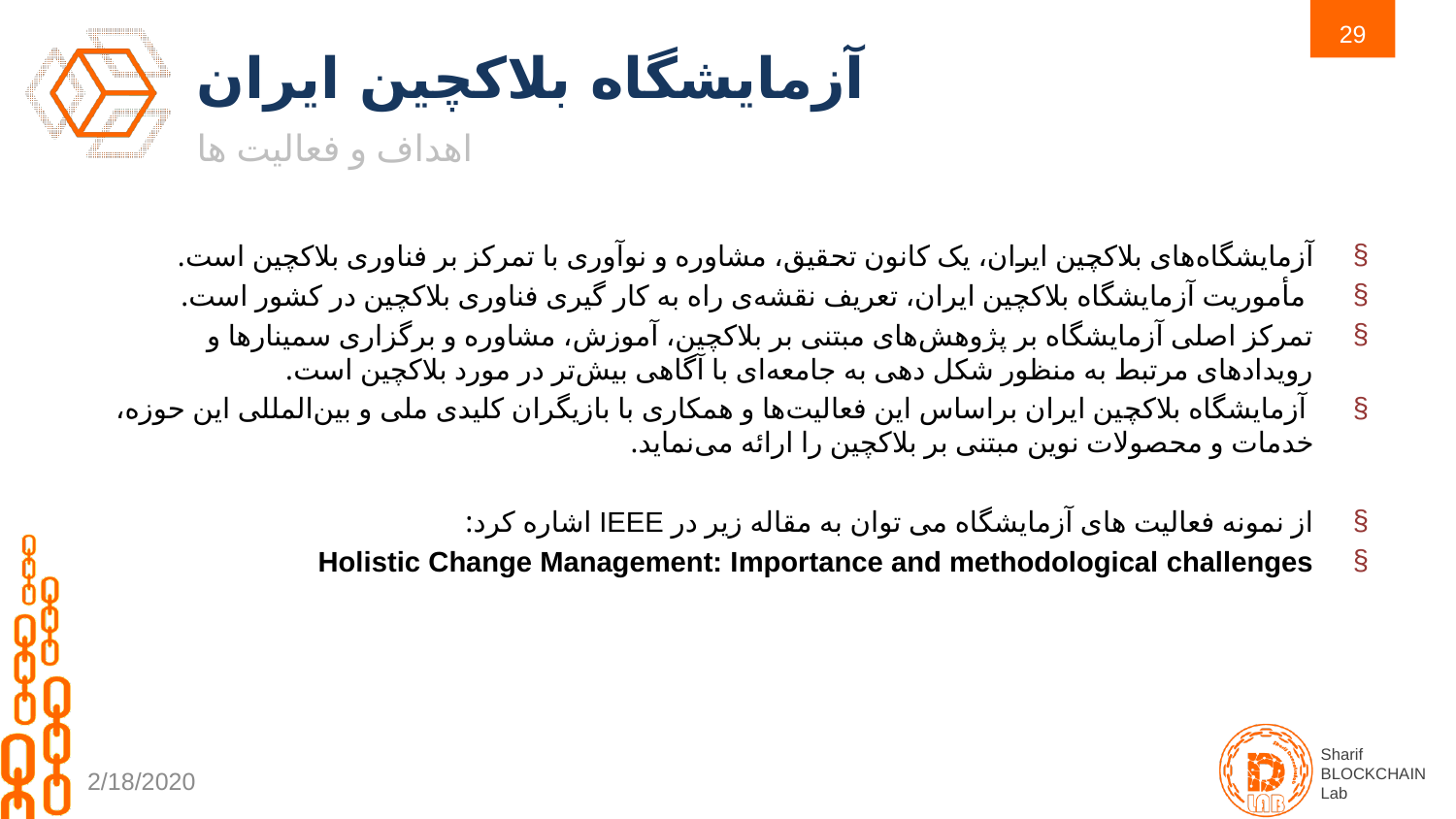

29
# آزمایشگاه بلاکچین ایران
اهداف و فعالیت ها

آزمایشگاه‌های بلاکچین ایران، یک کانون تحقیق، مشاوره و نوآوری با تمرکز بر فناوری بلاکچین است.
 مأموریت آزمایشگاه بلاکچین ایران، تعریف نقشه‌ی راه به کار گیری فناوری بلاکچین در کشور است.
تمرکز اصلی آزمایشگاه بر پژوهش‌های مبتنی بر بلاکچین، آموزش، مشاوره و برگزاری سمینارها و رویدادهای مرتبط به منظور شکل‌ دهی به جامعه‌ای با آگاهی بیش‌تر در مورد بلاکچین است.
 آزمایشگاه بلاکچین ایران براساس این فعالیت‌ها و همکاری با بازیگران کلیدی ملی و بین‌المللی این حوزه، خدمات و محصولات نوین مبتنی بر بلاکچین را ارائه می‌نماید.

از نمونه فعالیت های آزمایشگاه می توان به مقاله زیر در IEEE اشاره کرد:
Holistic Change Management: Importance and methodological challenges

2/18/2020